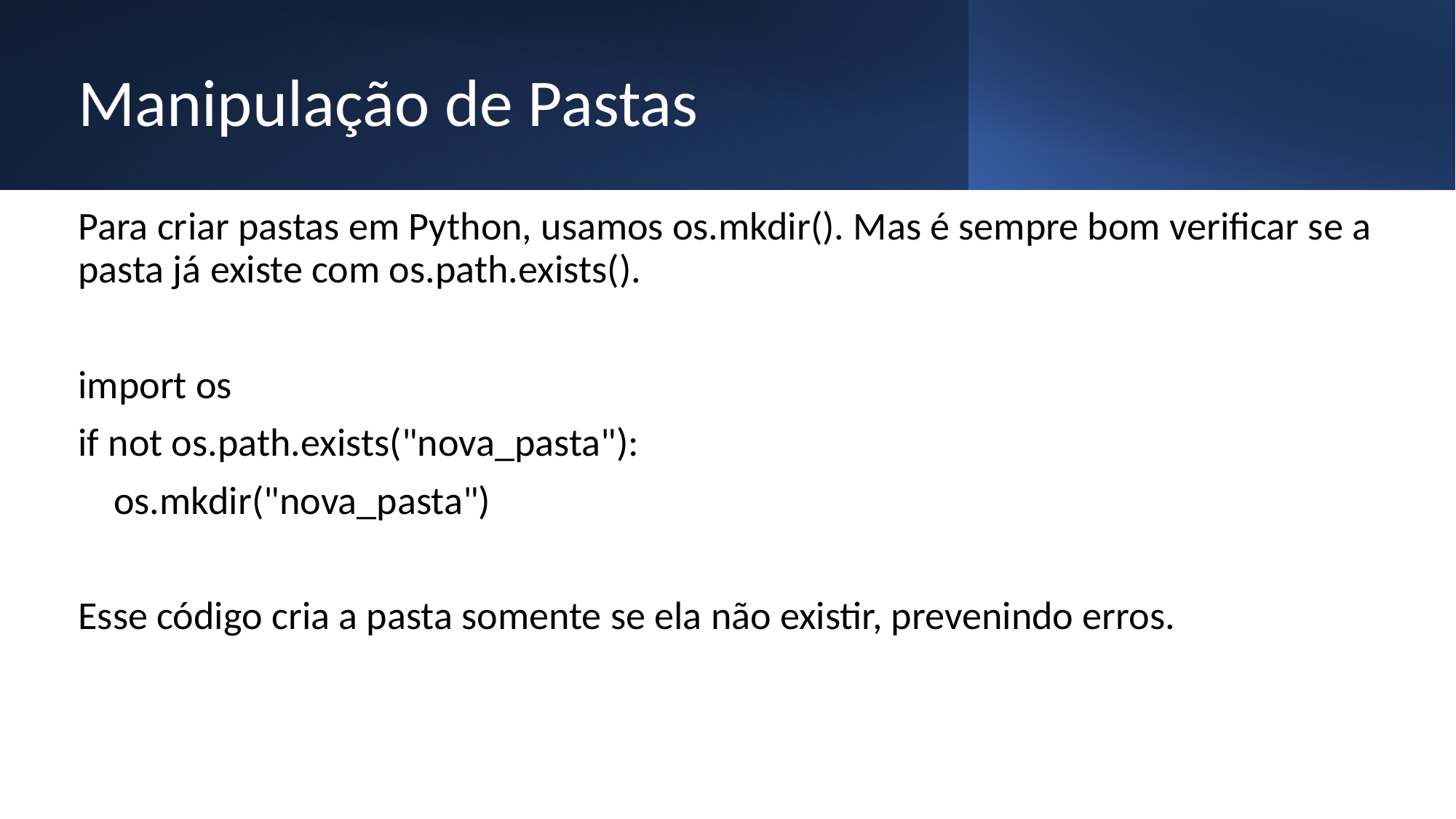

# Manipulação de Pastas
Para criar pastas em Python, usamos os.mkdir(). Mas é sempre bom verificar se a pasta já existe com os.path.exists().

import os
if not os.path.exists("nova_pasta"):
    os.mkdir("nova_pasta")

Esse código cria a pasta somente se ela não existir, prevenindo erros.